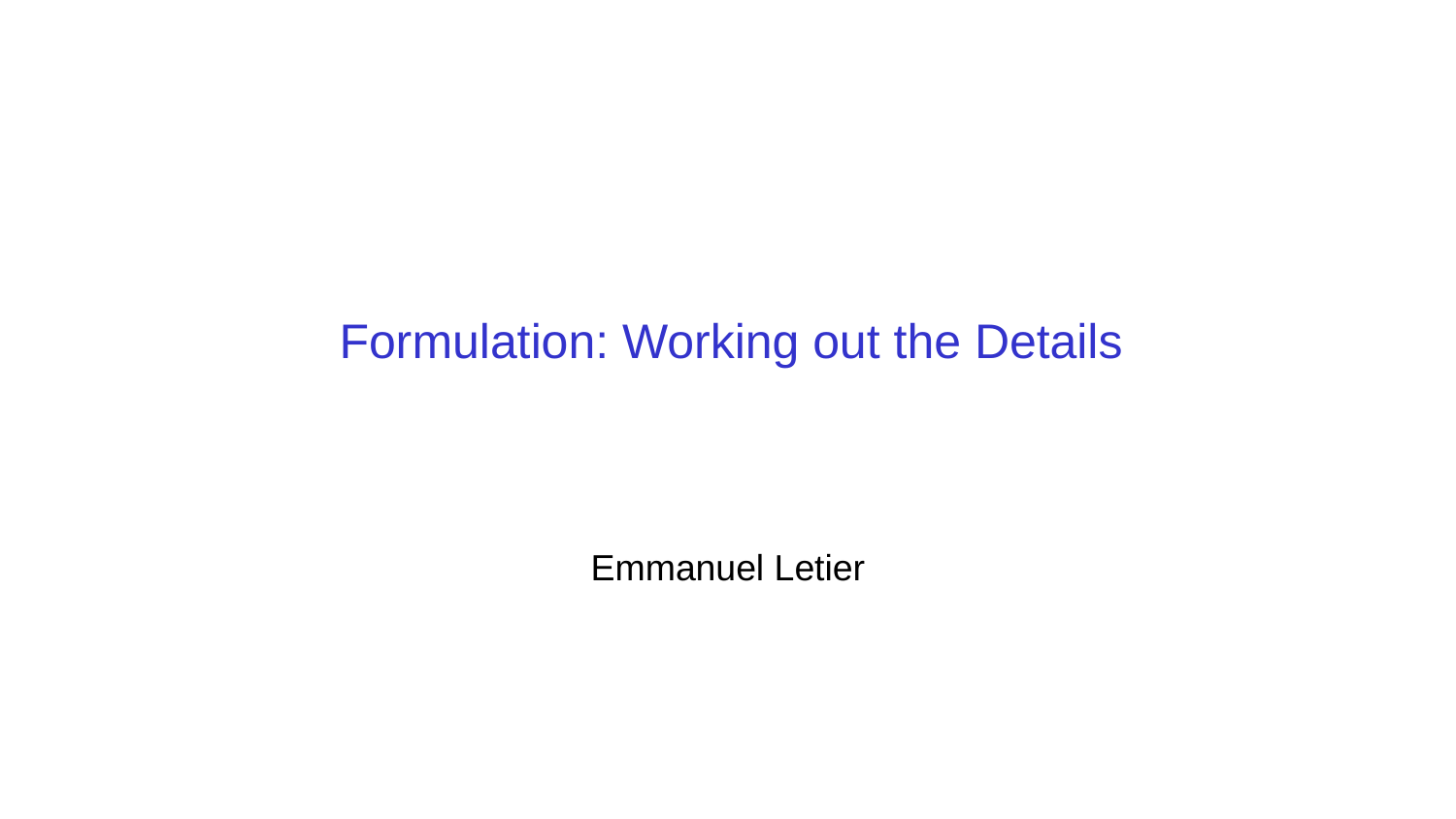

# Formulation: Working out the Details
Emmanuel Letier
1